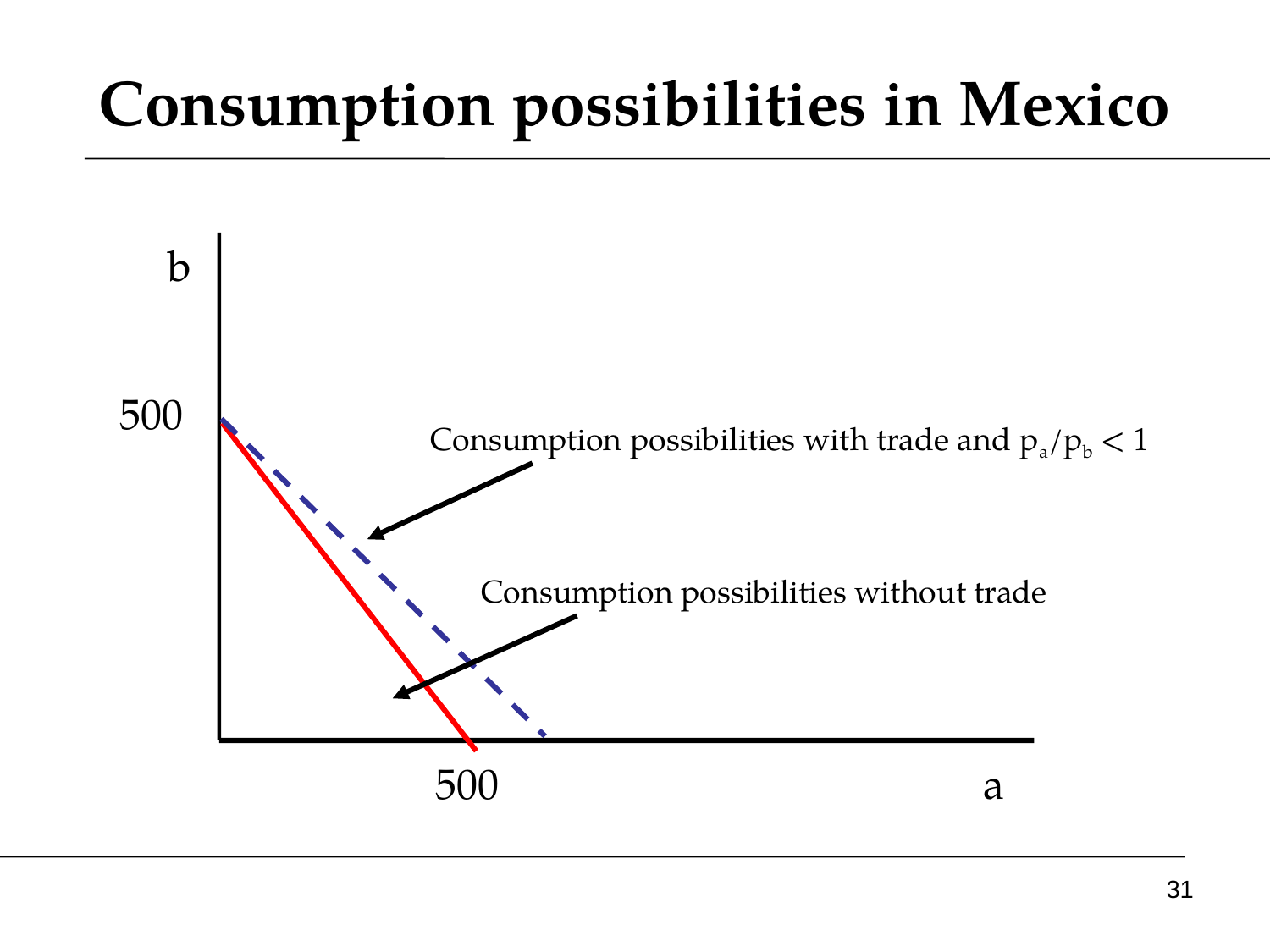

# Consumption possibilities in Mexico
b

500
Consumption possibilities with trade and pa/pb < 1

Consumption possibilities without trade

500
a
31